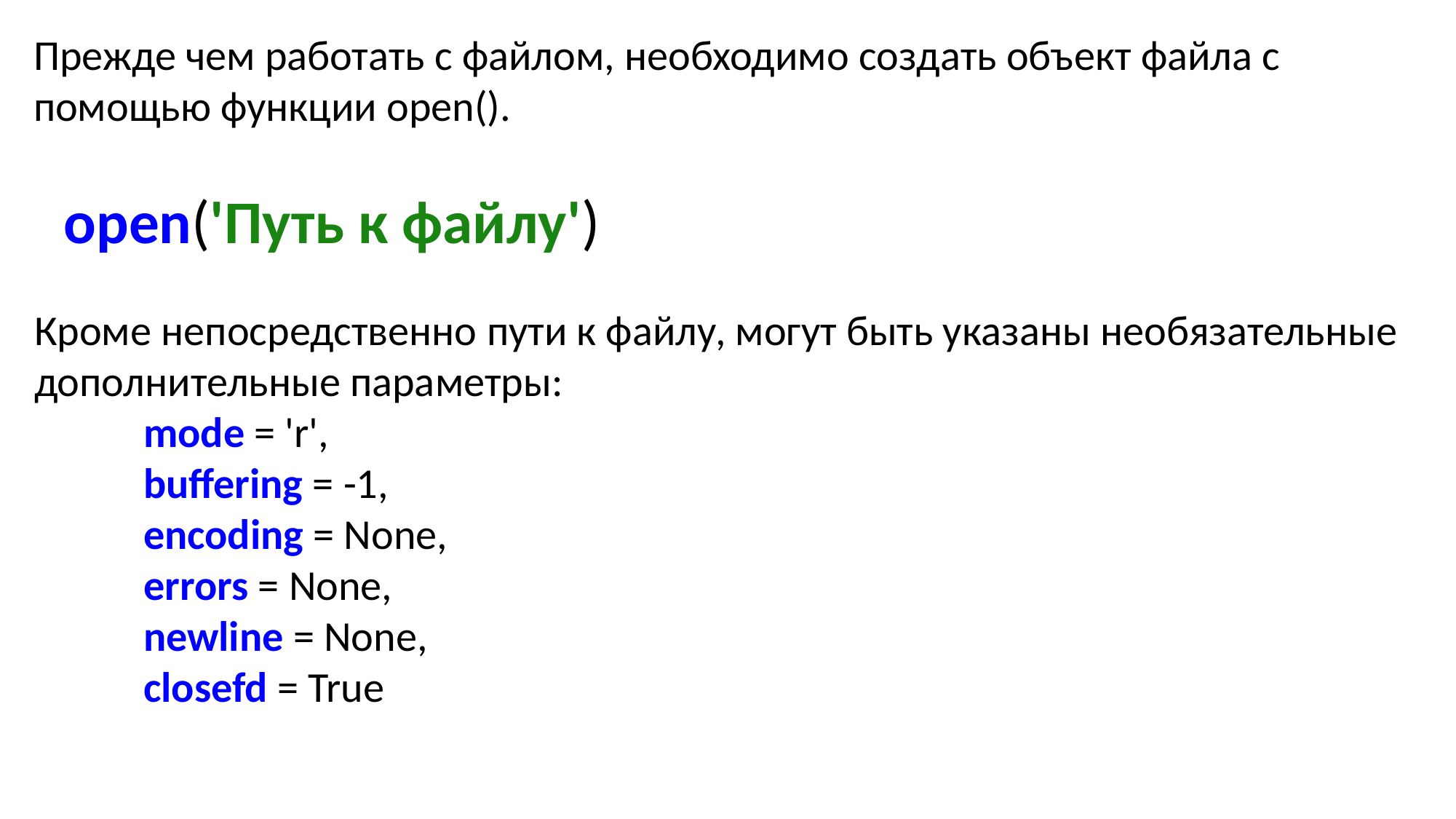

Прежде чем работать с файлом, необходимо создать объект файла с помощью функции open().
open('Путь к файлу')
Кроме непосредственно пути к файлу, могут быть указаны необязательные дополнительные параметры:
	mode = 'r',
	buffering = -1,
	encoding = None,
	errors = None,
	newline = None,
	closefd = True